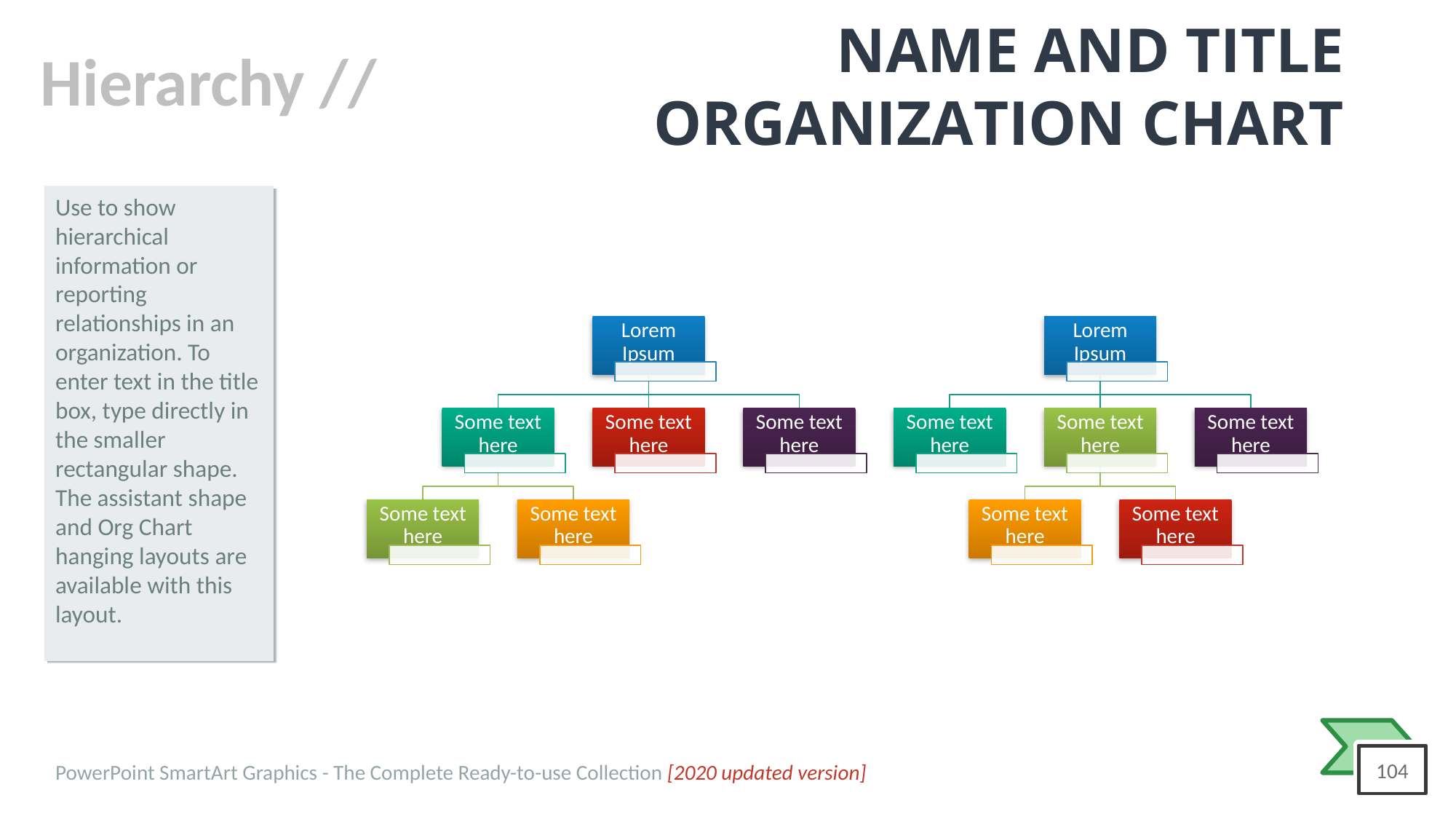

# NAME AND TITLE ORGANIZATION CHART
Use to show hierarchical information or reporting relationships in an organization. To enter text in the title box, type directly in the smaller rectangular shape. The assistant shape and Org Chart hanging layouts are available with this layout.

Lorem Ipsum

Lorem Ipsum

Some text here

Some text here

Some text here

Some text here

Some text here

Some text here

Some text here

Some text here

Some text here

Some text here

PowerPoint SmartArt Graphics - The Complete Ready-to-use Collection [2020 updated version]